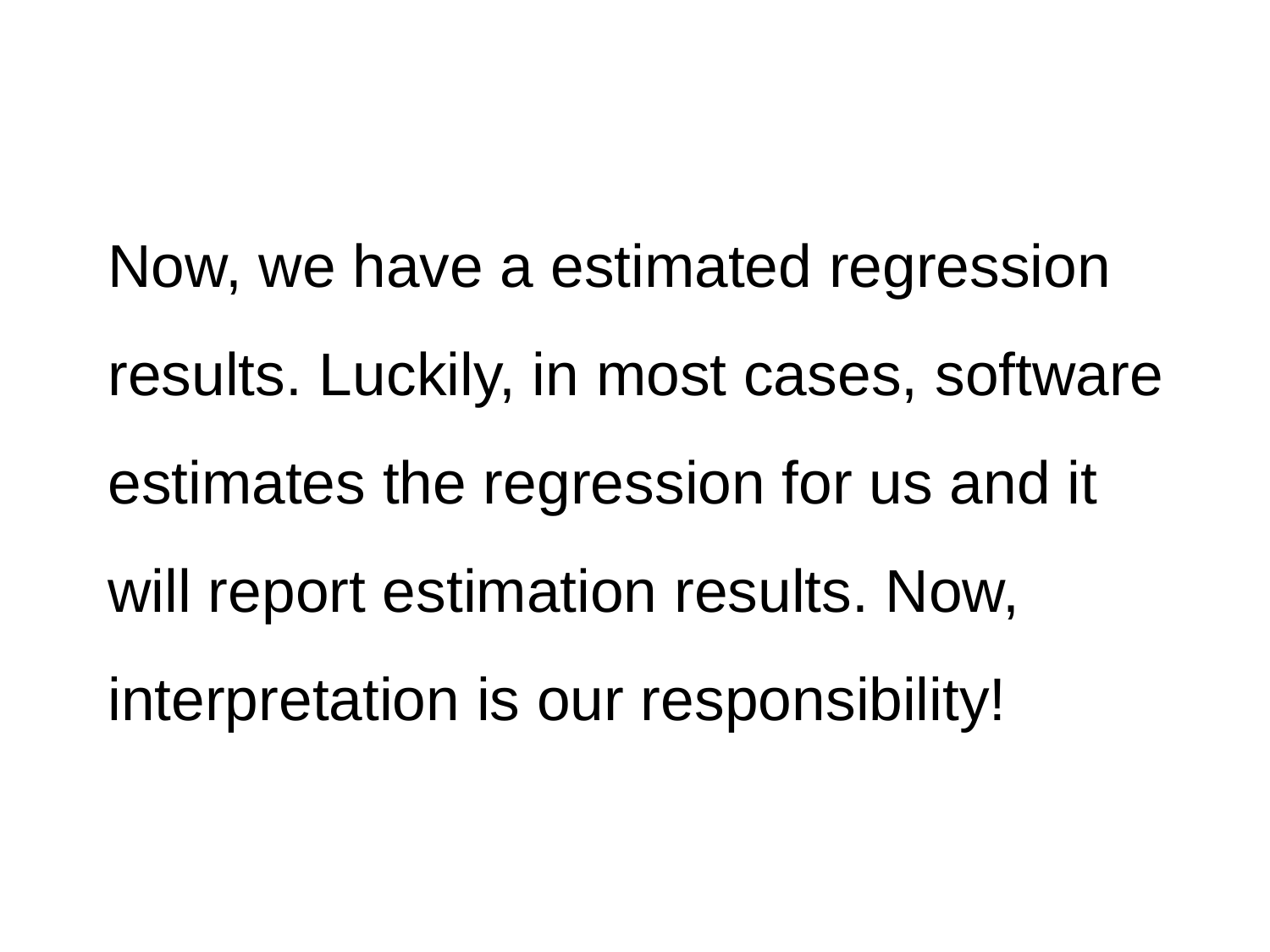

# Now, we have a estimated regression results. Luckily, in most cases, software estimates the regression for us and it will report estimation results. Now, interpretation is our responsibility!